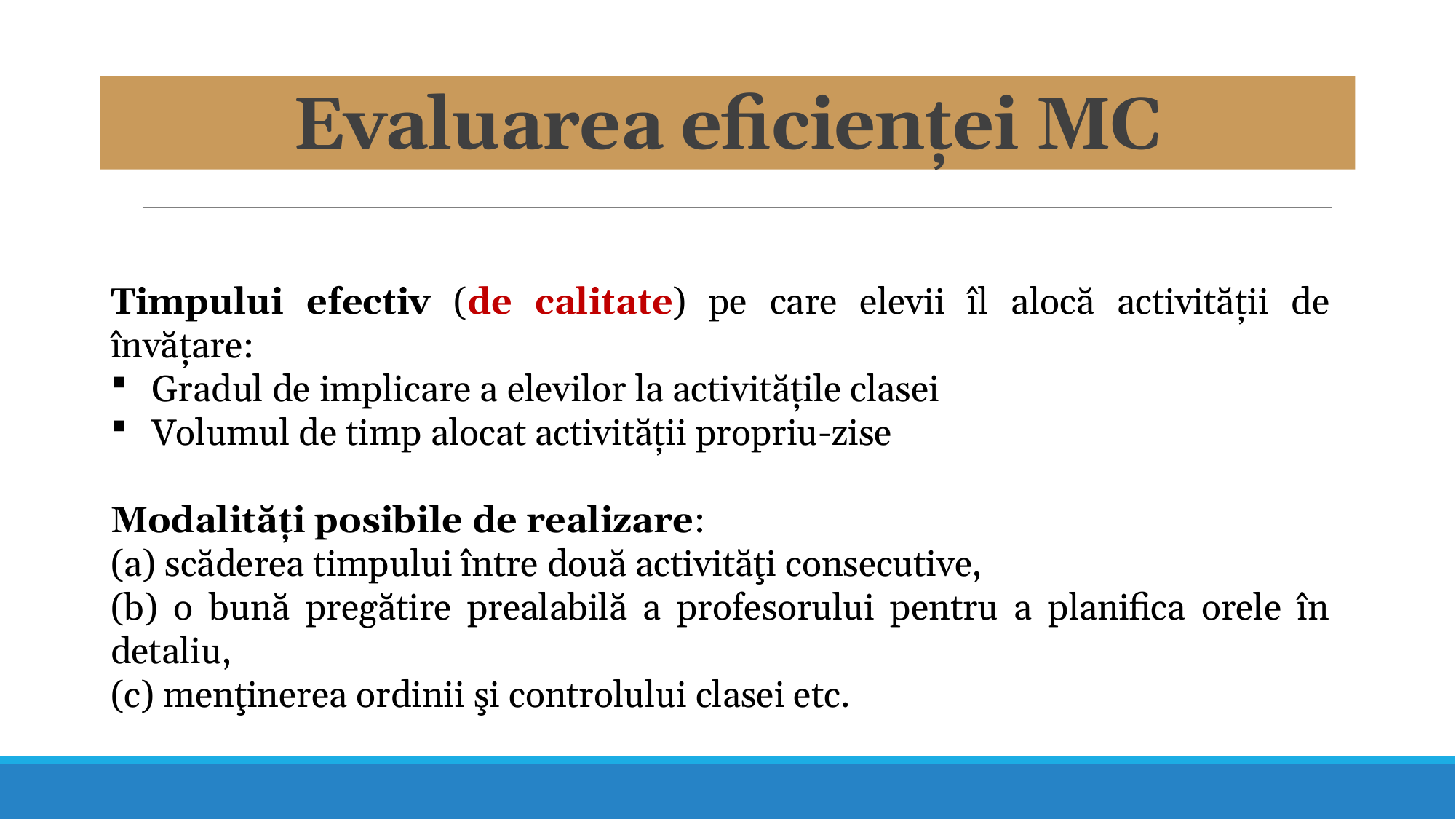

# Evaluarea eficienței MC
Timpului efectiv (de calitate) pe care elevii îl alocă activității de învățare:
Gradul de implicare a elevilor la activitățile clasei
Volumul de timp alocat activității propriu-zise

Modalități posibile de realizare:
(a) scăderea timpului între două activităţi consecutive,
(b) o bună pregătire prealabilă a profesorului pentru a planifica orele în detaliu,
(c) menţinerea ordinii şi controlului clasei etc.